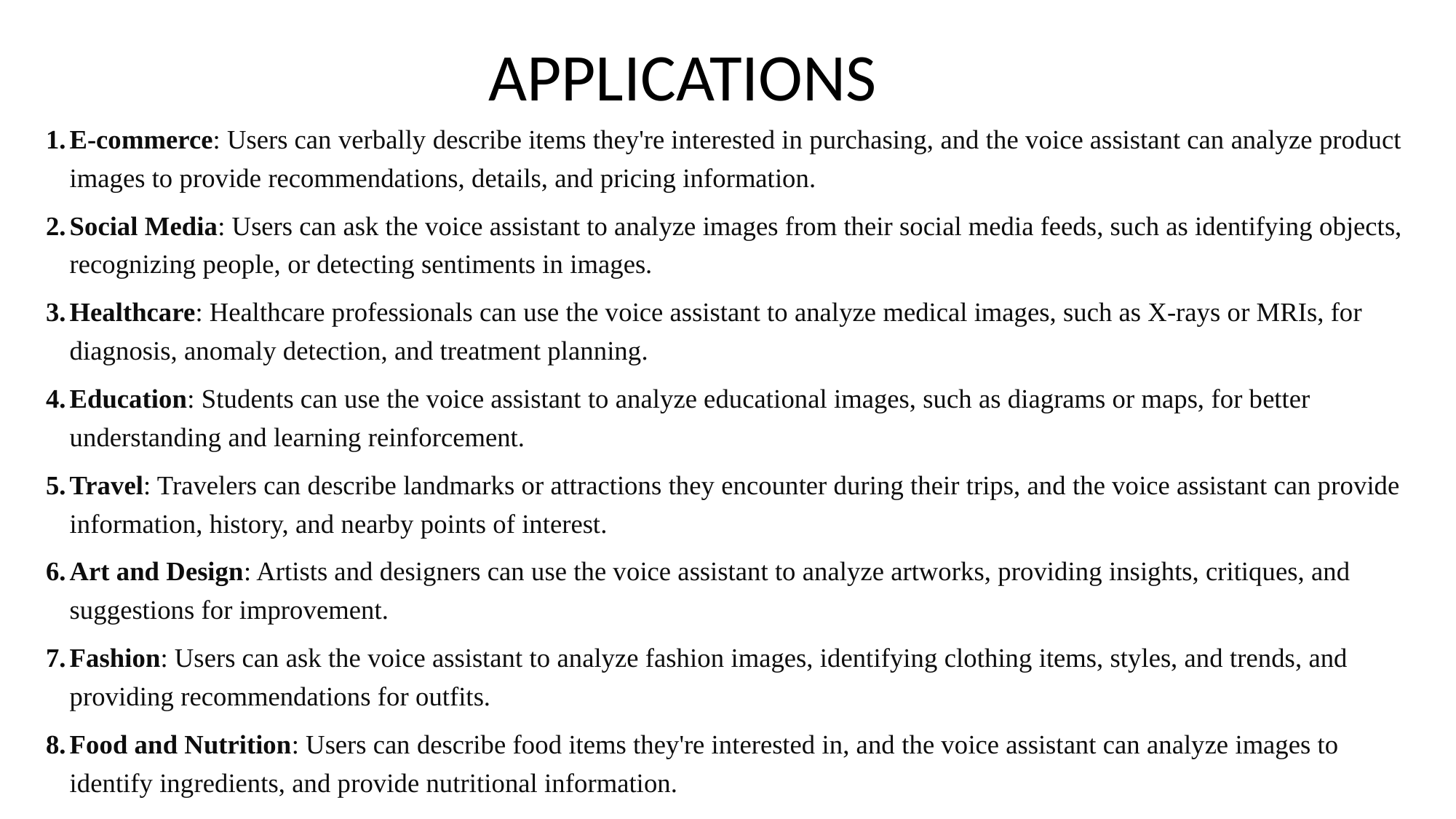

# APPLICATIONS
E-commerce: Users can verbally describe items they're interested in purchasing, and the voice assistant can analyze product images to provide recommendations, details, and pricing information.
Social Media: Users can ask the voice assistant to analyze images from their social media feeds, such as identifying objects, recognizing people, or detecting sentiments in images.
Healthcare: Healthcare professionals can use the voice assistant to analyze medical images, such as X-rays or MRIs, for diagnosis, anomaly detection, and treatment planning.
Education: Students can use the voice assistant to analyze educational images, such as diagrams or maps, for better understanding and learning reinforcement.
Travel: Travelers can describe landmarks or attractions they encounter during their trips, and the voice assistant can provide information, history, and nearby points of interest.
Art and Design: Artists and designers can use the voice assistant to analyze artworks, providing insights, critiques, and suggestions for improvement.
Fashion: Users can ask the voice assistant to analyze fashion images, identifying clothing items, styles, and trends, and providing recommendations for outfits.
Food and Nutrition: Users can describe food items they're interested in, and the voice assistant can analyze images to identify ingredients, and provide nutritional information.